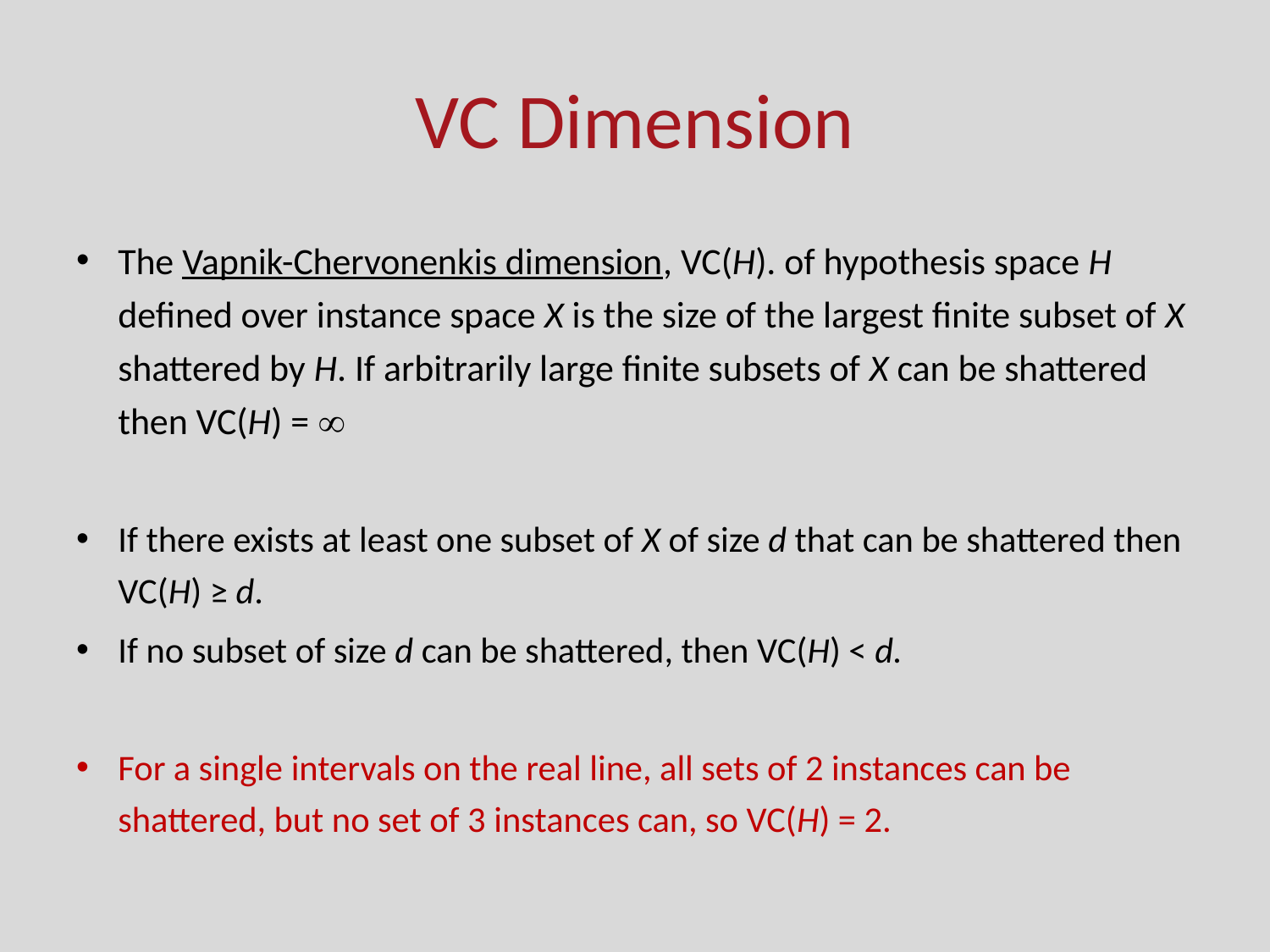

# VC Dimension
The Vapnik-Chervonenkis dimension, VC(H). of hypothesis space H defined over instance space X is the size of the largest finite subset of X shattered by H. If arbitrarily large finite subsets of X can be shattered then VC(H) = ∞

If there exists at least one subset of X of size d that can be shattered then VC(H) ≥ d.
If no subset of size d can be shattered, then VC(H) < d.

For a single intervals on the real line, all sets of 2 instances can be shattered, but no set of 3 instances can, so VC(H) = 2.